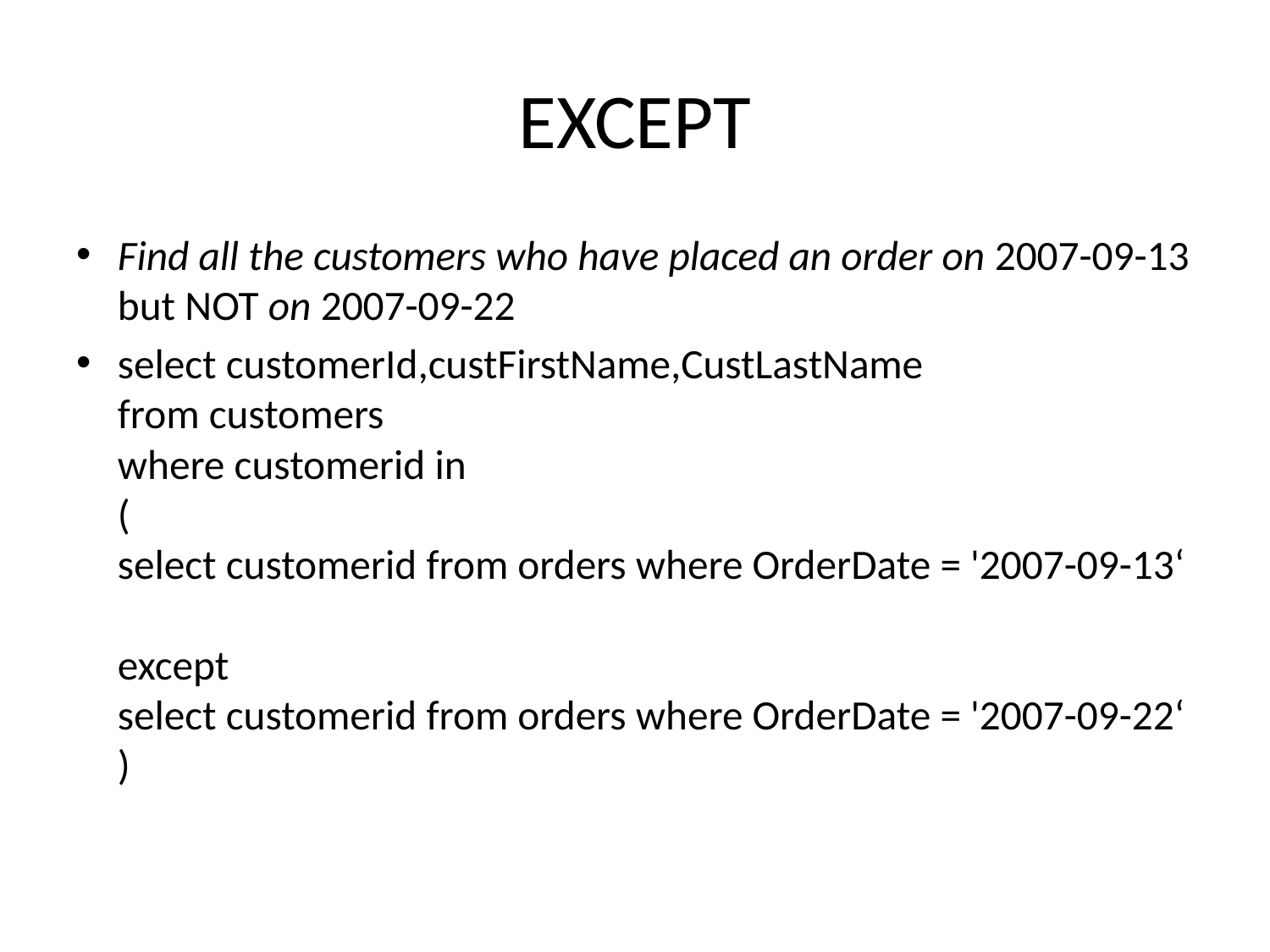

# EXCEPT
Find all the customers who have placed an order on 2007-09-13 but NOT on 2007-09-22
select customerId,custFirstName,CustLastName
from customers
where customerid in
(
select customerid from orders where OrderDate = '2007-09-13‘
except
select customerid from orders where OrderDate = '2007-09-22‘
)